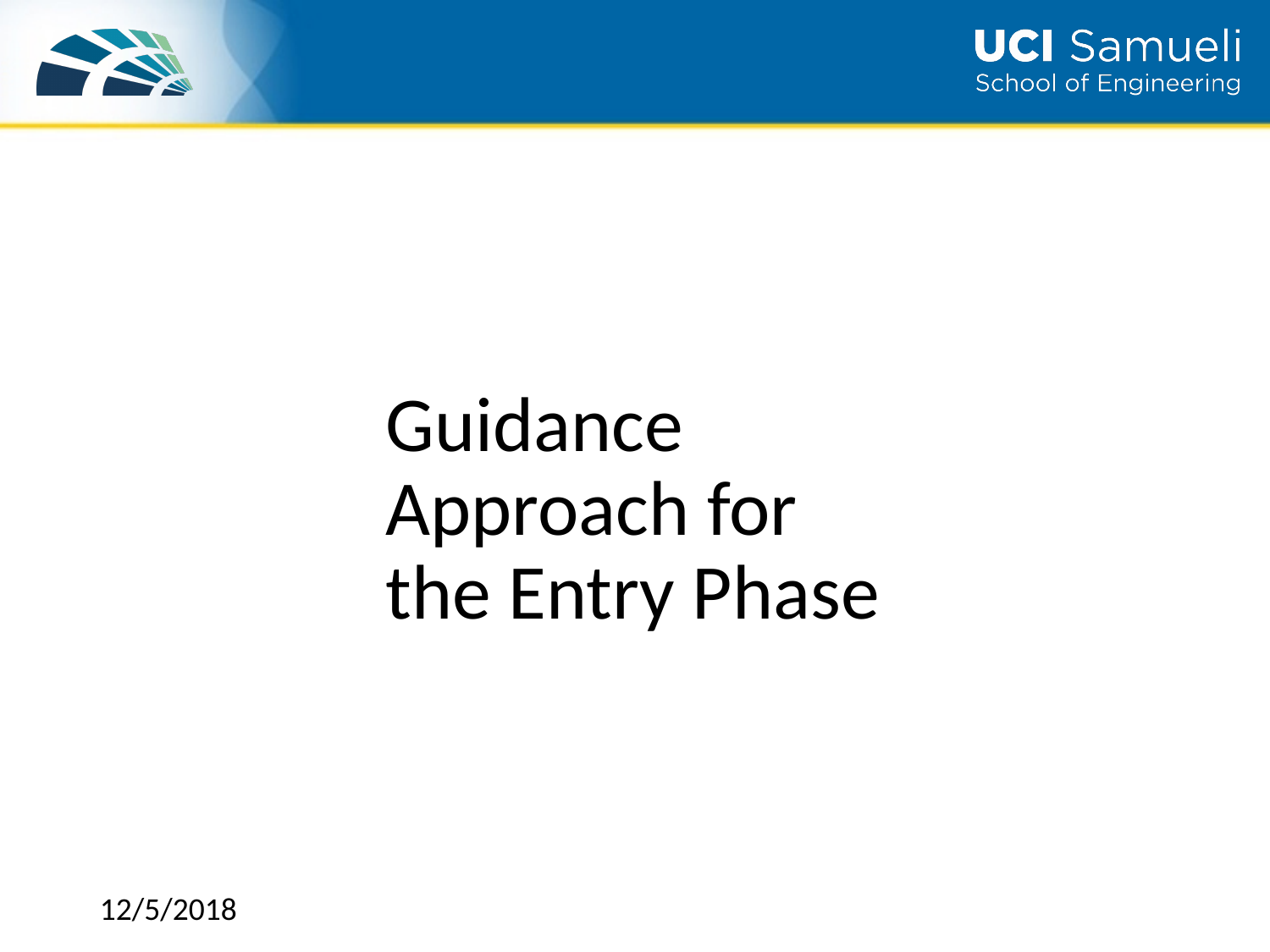

# Guidance Approach for the Entry Phase
12/5/2018